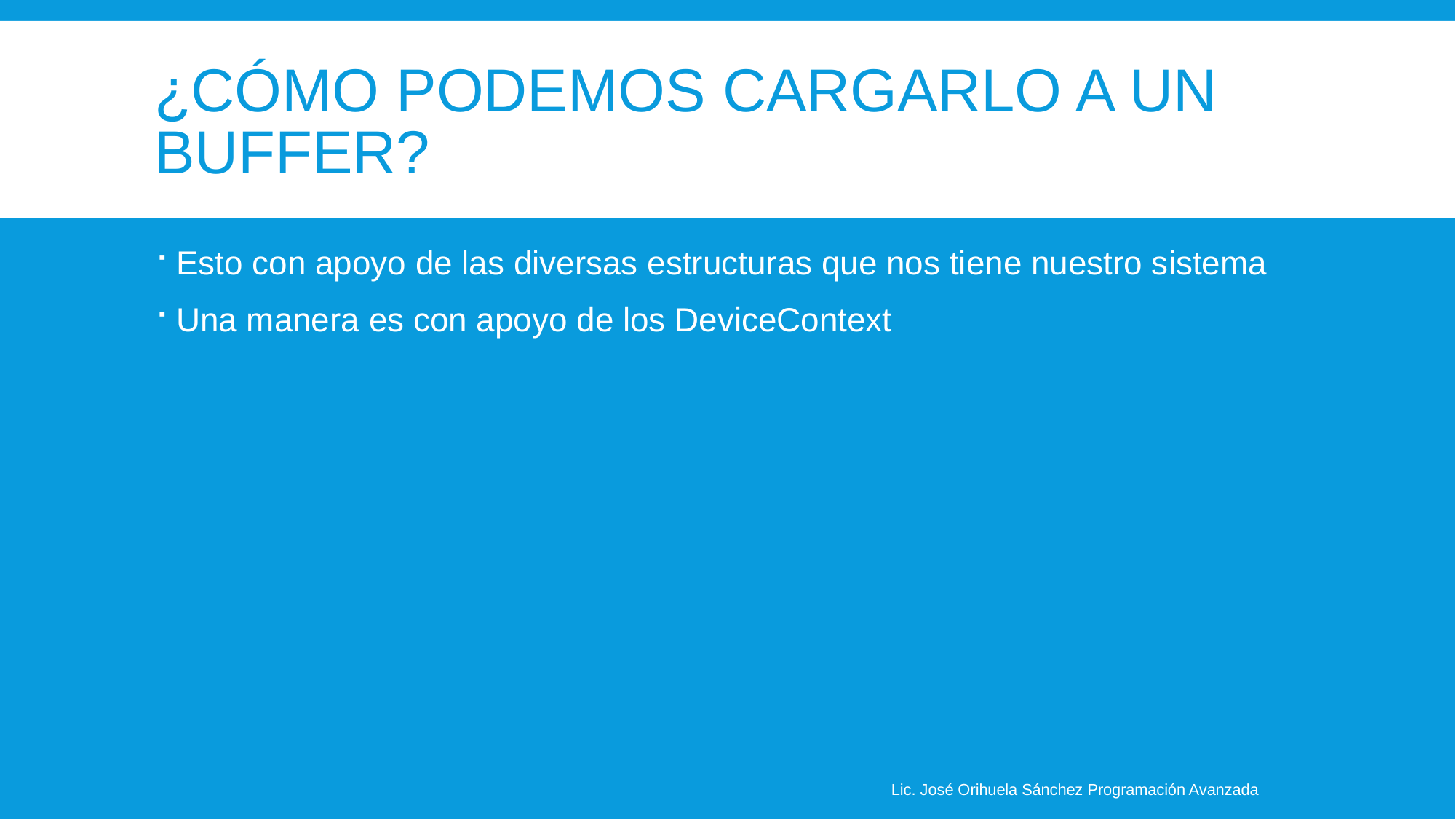

# ¿Cómo podemos cargarlo a un buffer?
Esto con apoyo de las diversas estructuras que nos tiene nuestro sistema
Una manera es con apoyo de los DeviceContext
Lic. José Orihuela Sánchez Programación Avanzada